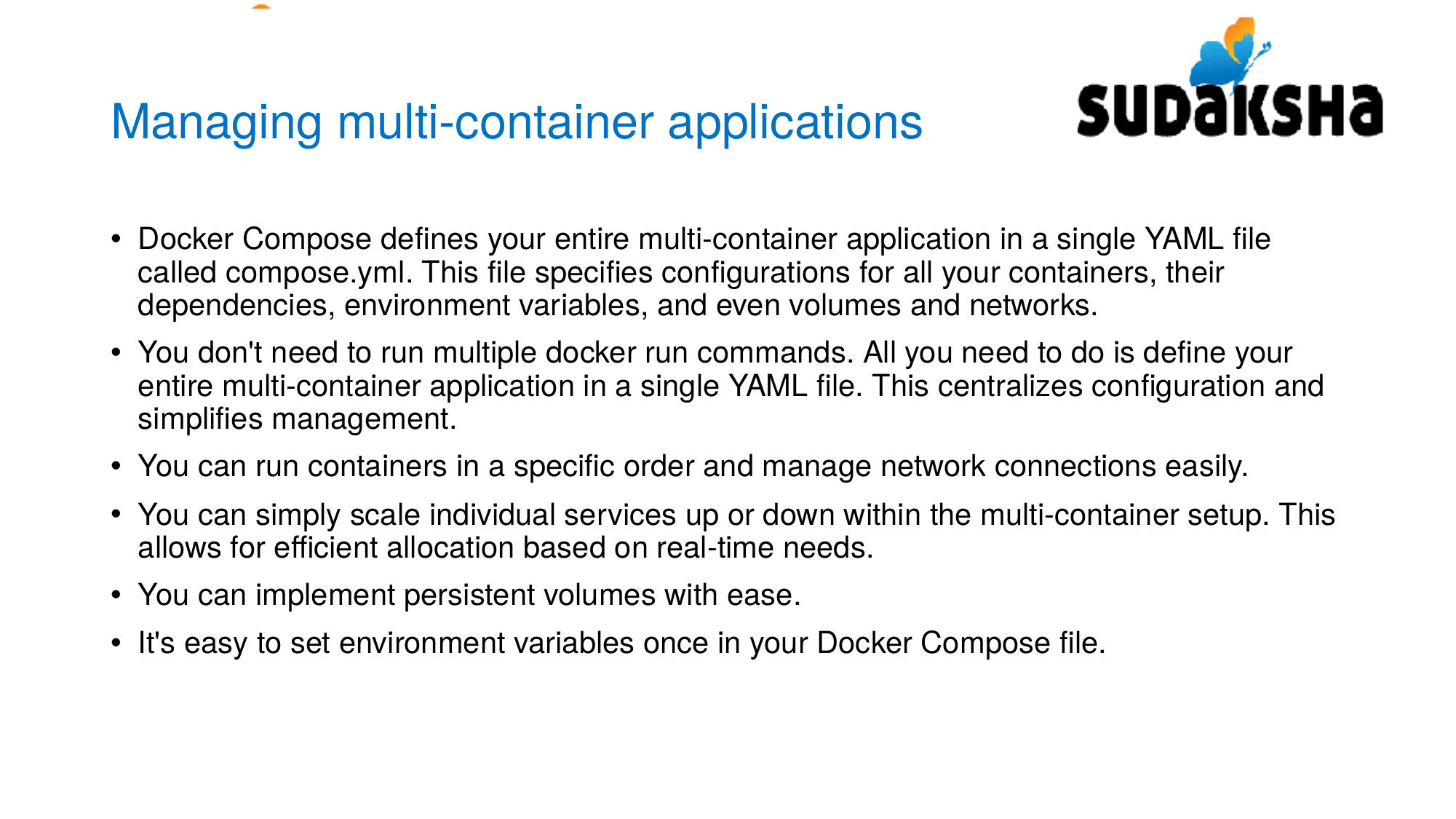

# Managing multi-container applications
Docker Compose defines your entire multi-container application in a single YAML file called compose.yml. This file specifies configurations for all your containers, their dependencies, environment variables, and even volumes and networks.
You don't need to run multiple docker run commands. All you need to do is define your entire multi-container application in a single YAML file. This centralizes configuration and simplifies management.
You can run containers in a specific order and manage network connections easily.
You can simply scale individual services up or down within the multi-container setup. This allows for efficient allocation based on real-time needs.
You can implement persistent volumes with ease.
It's easy to set environment variables once in your Docker Compose file.